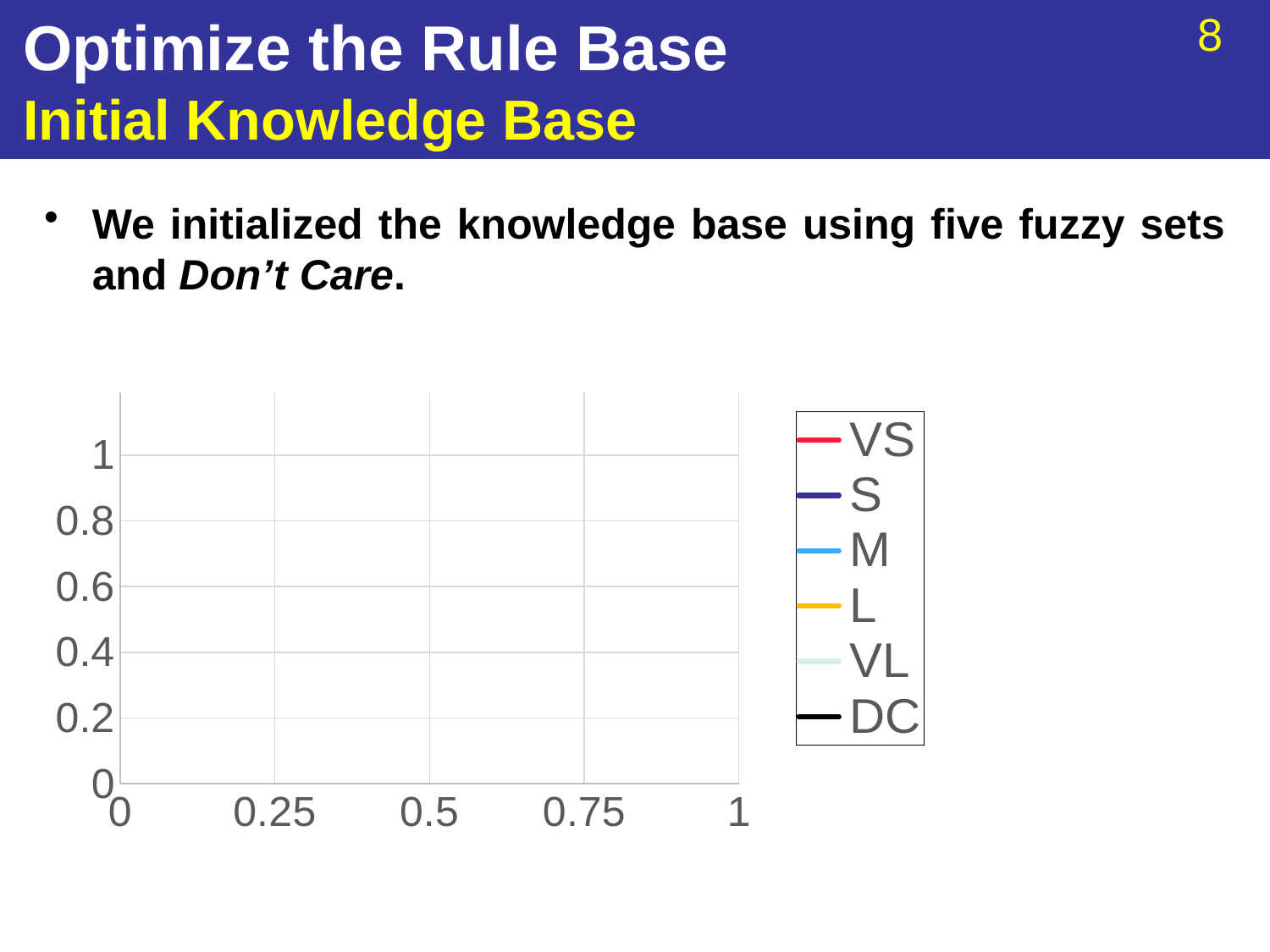

8
# Optimize the Rule Base Initial Knowledge Base
We initialized the knowledge base using five fuzzy sets and Don’t Care.

### Chart

| Category | VS | S | M | L | VL | DC |
|---|---|---|---|---|---|---|